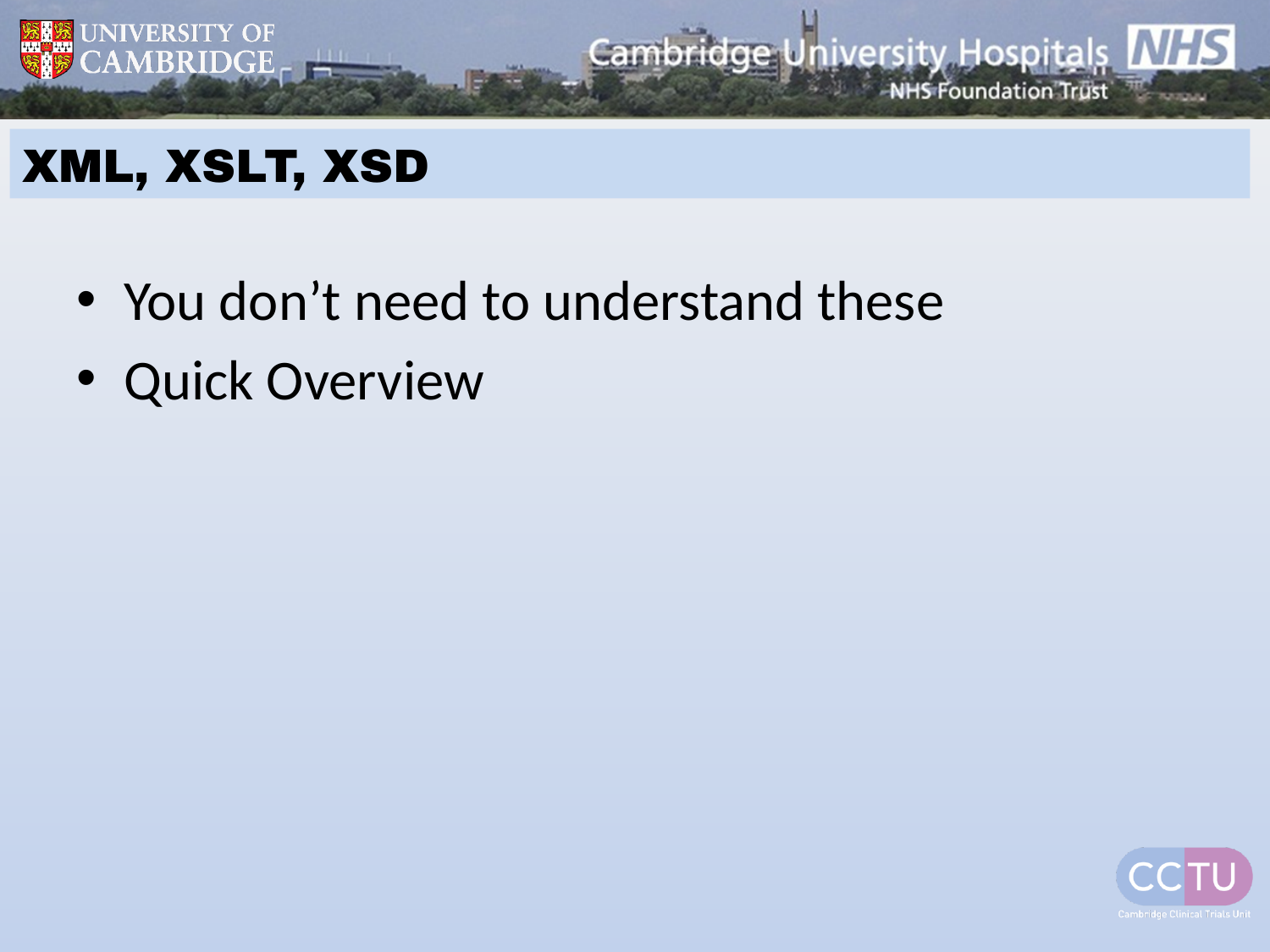

# XML, XSLT, XSD
You don’t need to understand these
Quick Overview